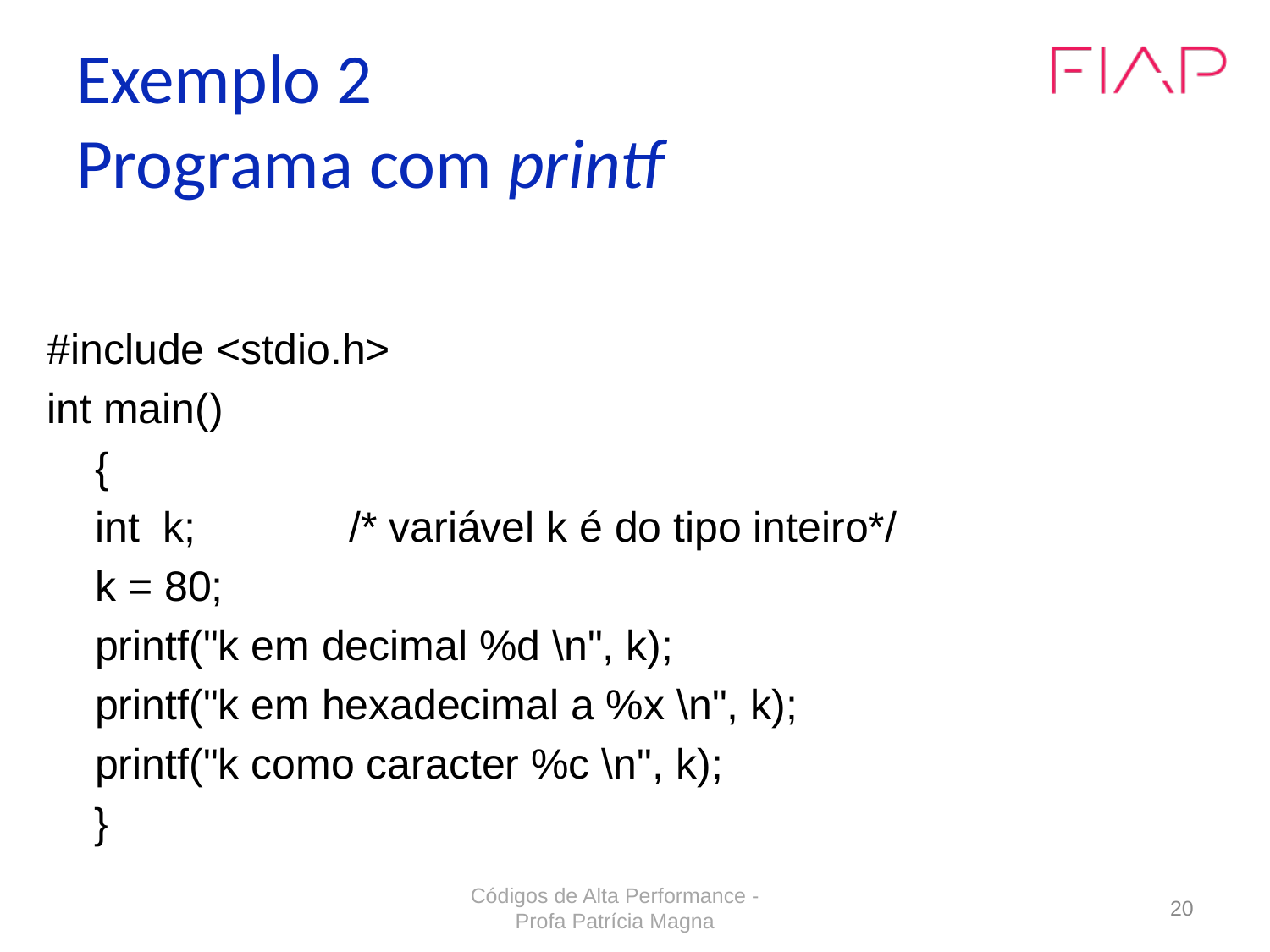

# Exemplo 2 Programa com printf
#include <stdio.h>
int main()
	{
	int  k; 		/* variável k é do tipo inteiro*/
	k = 80;
	printf("k em decimal %d \n", k);
	printf("k em hexadecimal a %x \n", k);
	printf("k como caracter %c \n", k);
    }
20
Códigos de Alta Performance - Profa Patrícia Magna